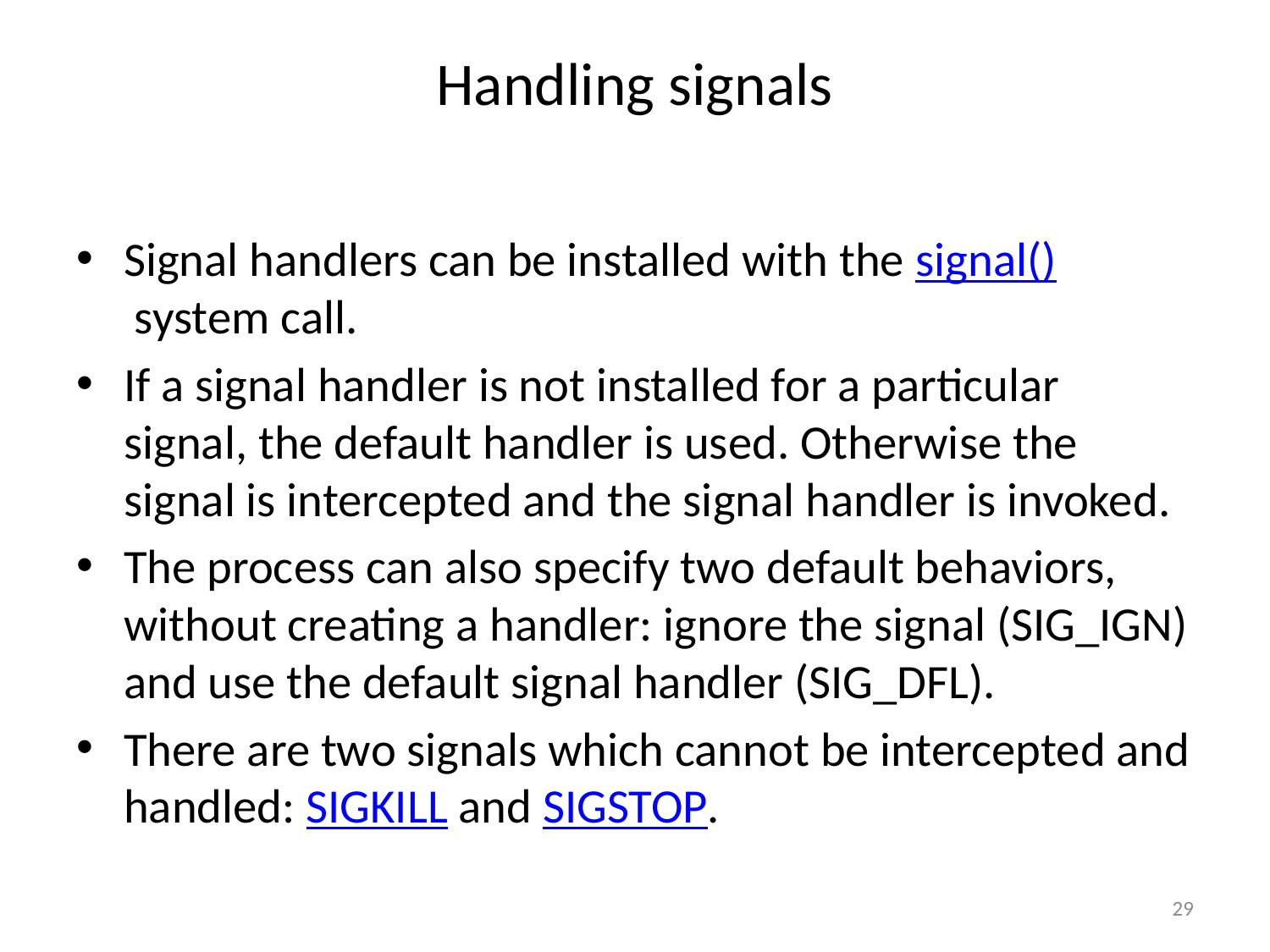

# Handling signals
Signal handlers can be installed with the signal() system call.
If a signal handler is not installed for a particular signal, the default handler is used. Otherwise the signal is intercepted and the signal handler is invoked.
The process can also specify two default behaviors, without creating a handler: ignore the signal (SIG_IGN) and use the default signal handler (SIG_DFL).
There are two signals which cannot be intercepted and handled: SIGKILL and SIGSTOP.
29